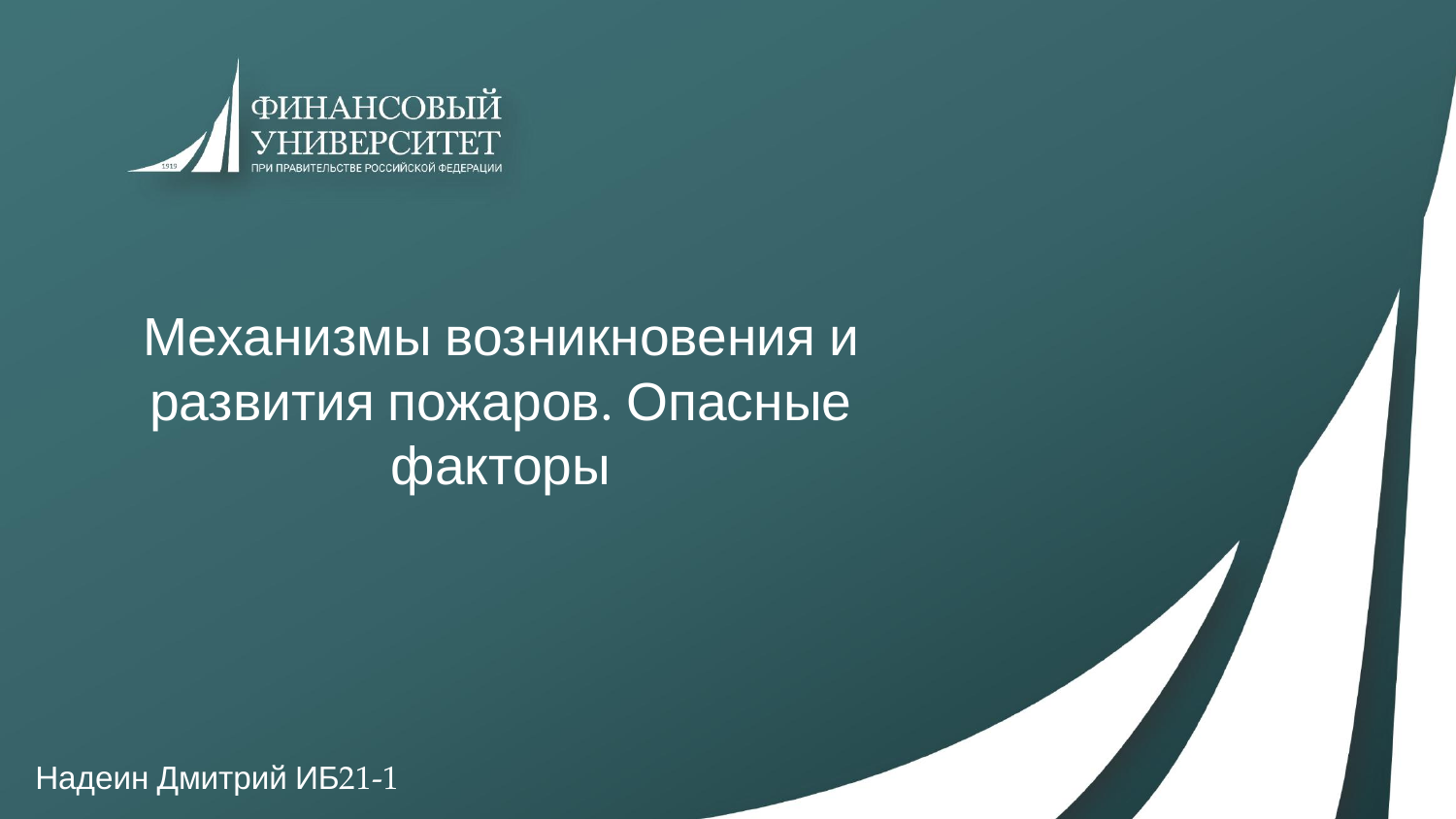

# Механизмы возникновения и развития пожаров. Опасные факторы
Надеин Дмитрий ИБ21-1